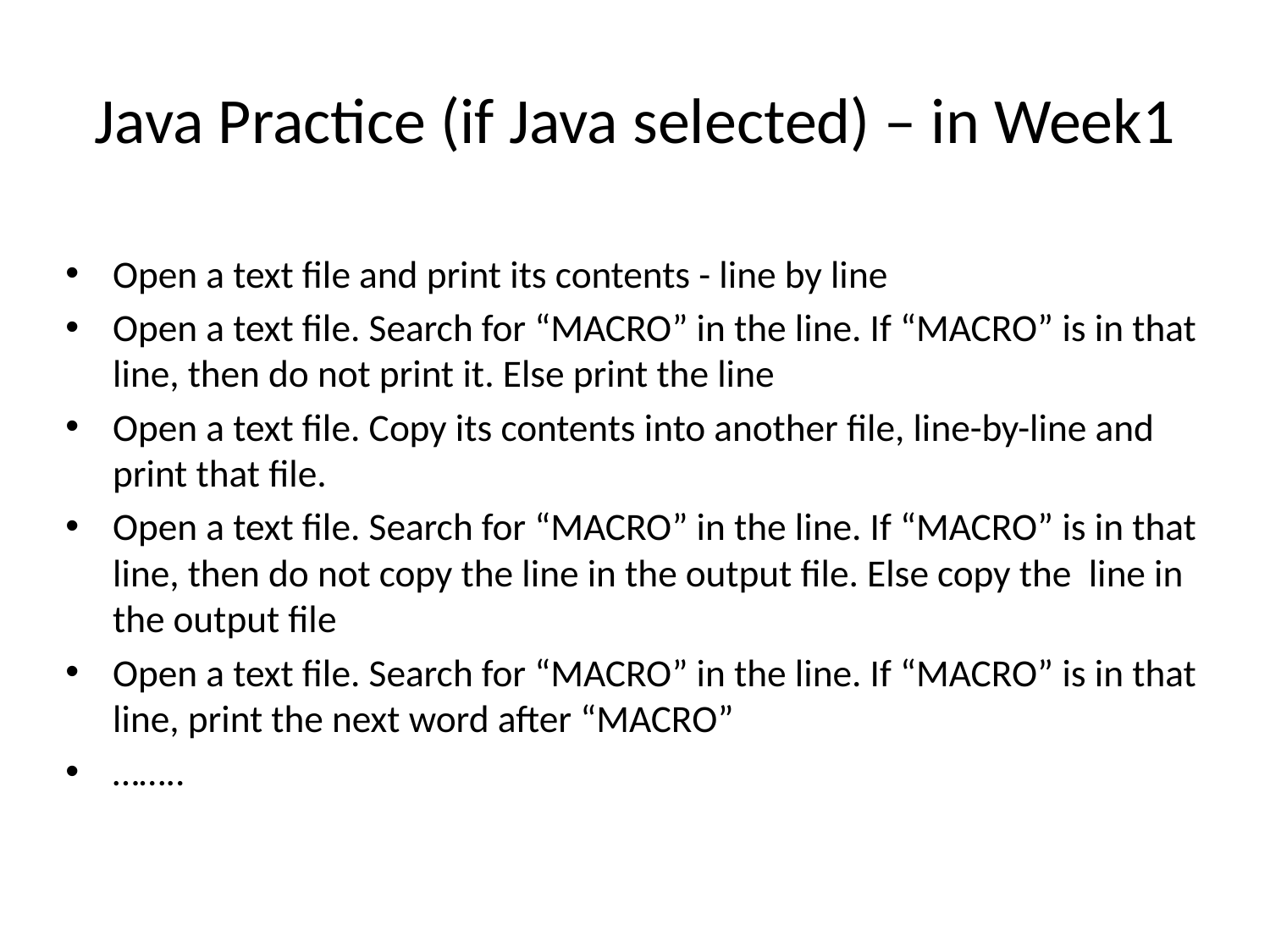

# Java Practice (if Java selected) – in Week1
Open a text file and print its contents - line by line
Open a text file. Search for “MACRO” in the line. If “MACRO” is in that line, then do not print it. Else print the line
Open a text file. Copy its contents into another file, line-by-line and print that file.
Open a text file. Search for “MACRO” in the line. If “MACRO” is in that line, then do not copy the line in the output file. Else copy the  line in the output file
Open a text file. Search for “MACRO” in the line. If “MACRO” is in that line, print the next word after “MACRO”
……..